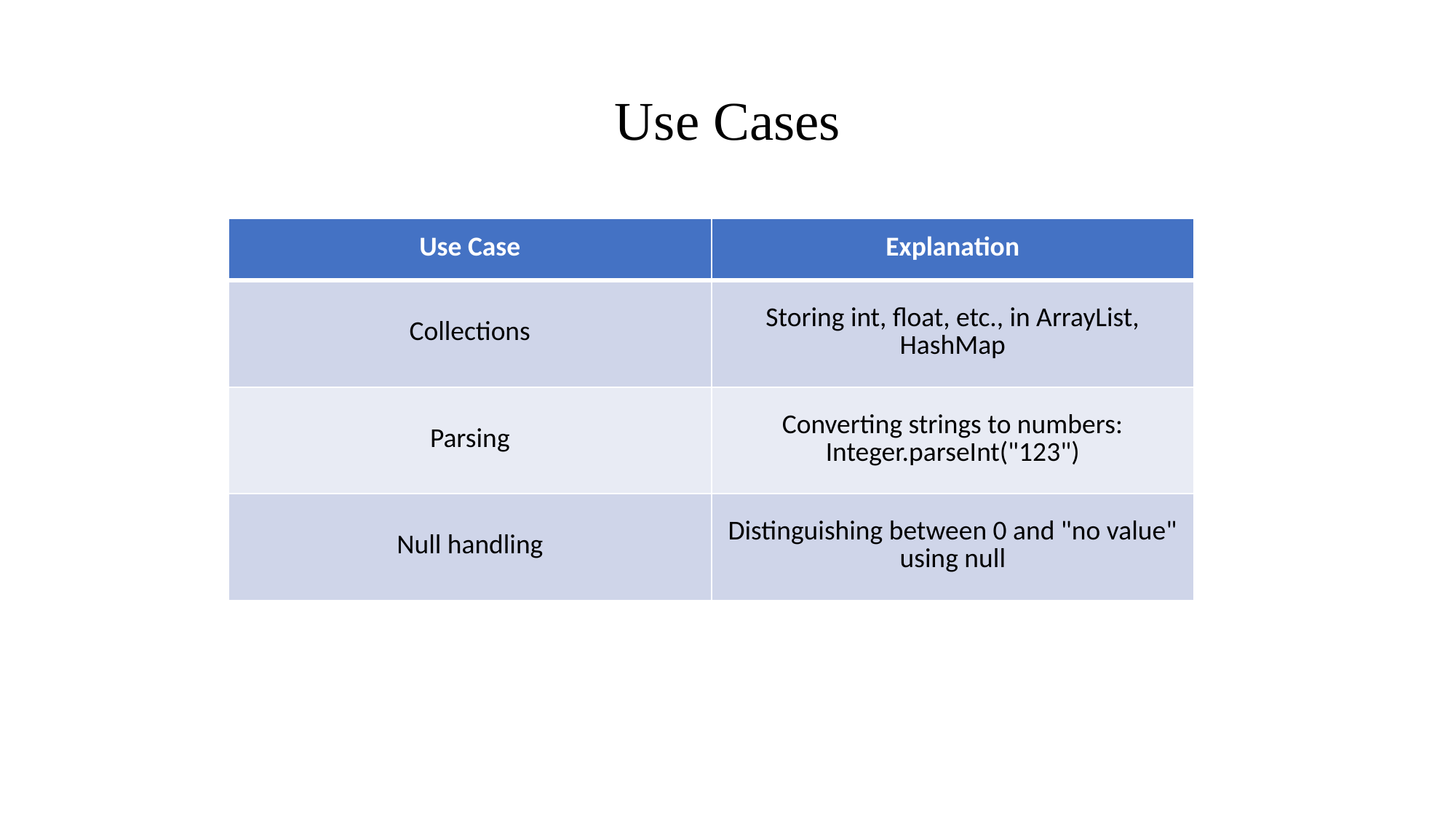

# Use Cases
| Use Case | Explanation |
| --- | --- |
| Collections | Storing int, float, etc., in ArrayList, HashMap |
| Parsing | Converting strings to numbers: Integer.parseInt("123") |
| Null handling | Distinguishing between 0 and "no value" using null |